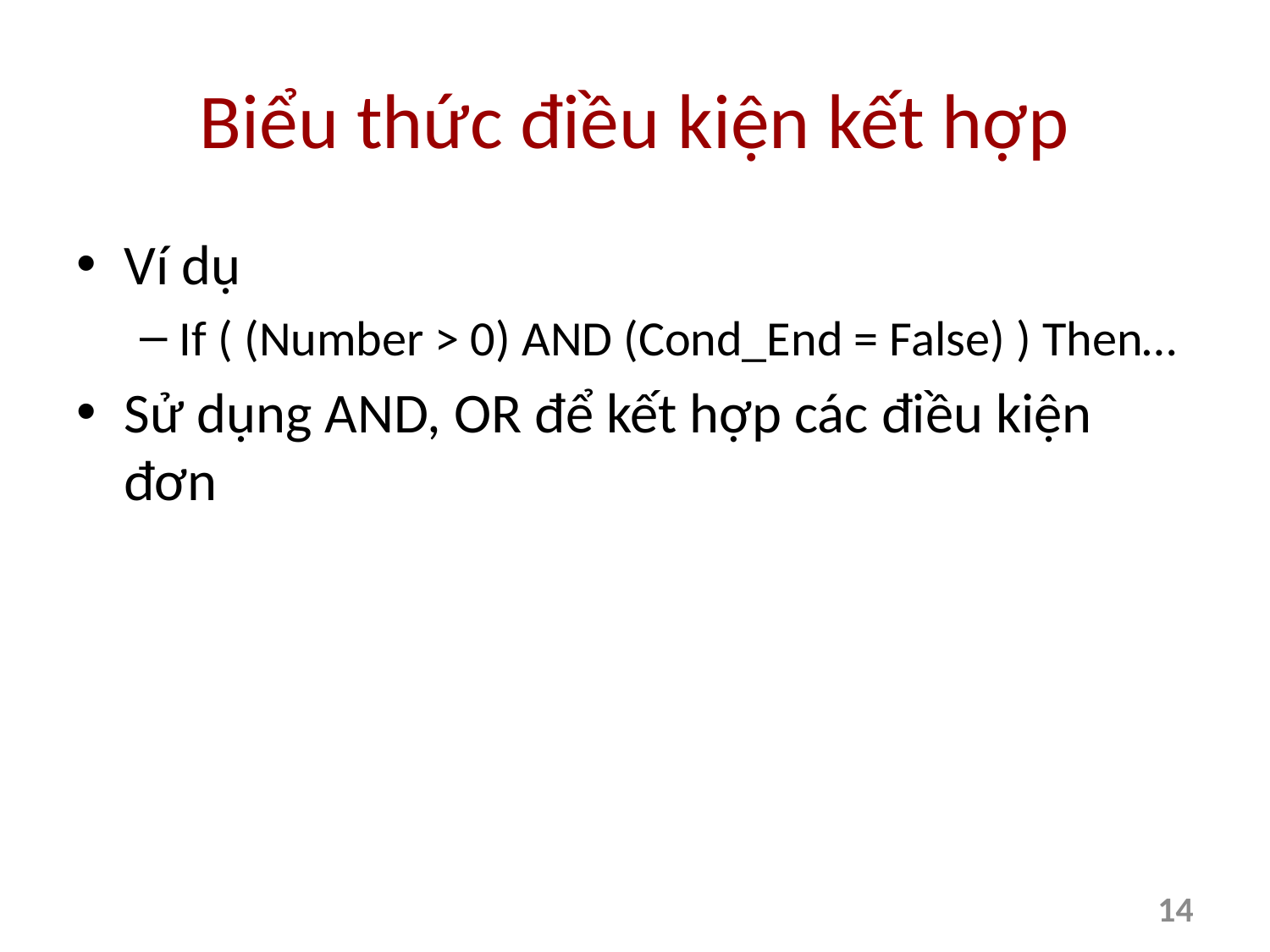

# Biểu thức điều kiện kết hợp
Ví dụ
If ( (Number > 0) AND (Cond_End = False) ) Then…
Sử dụng AND, OR để kết hợp các điều kiện đơn
14